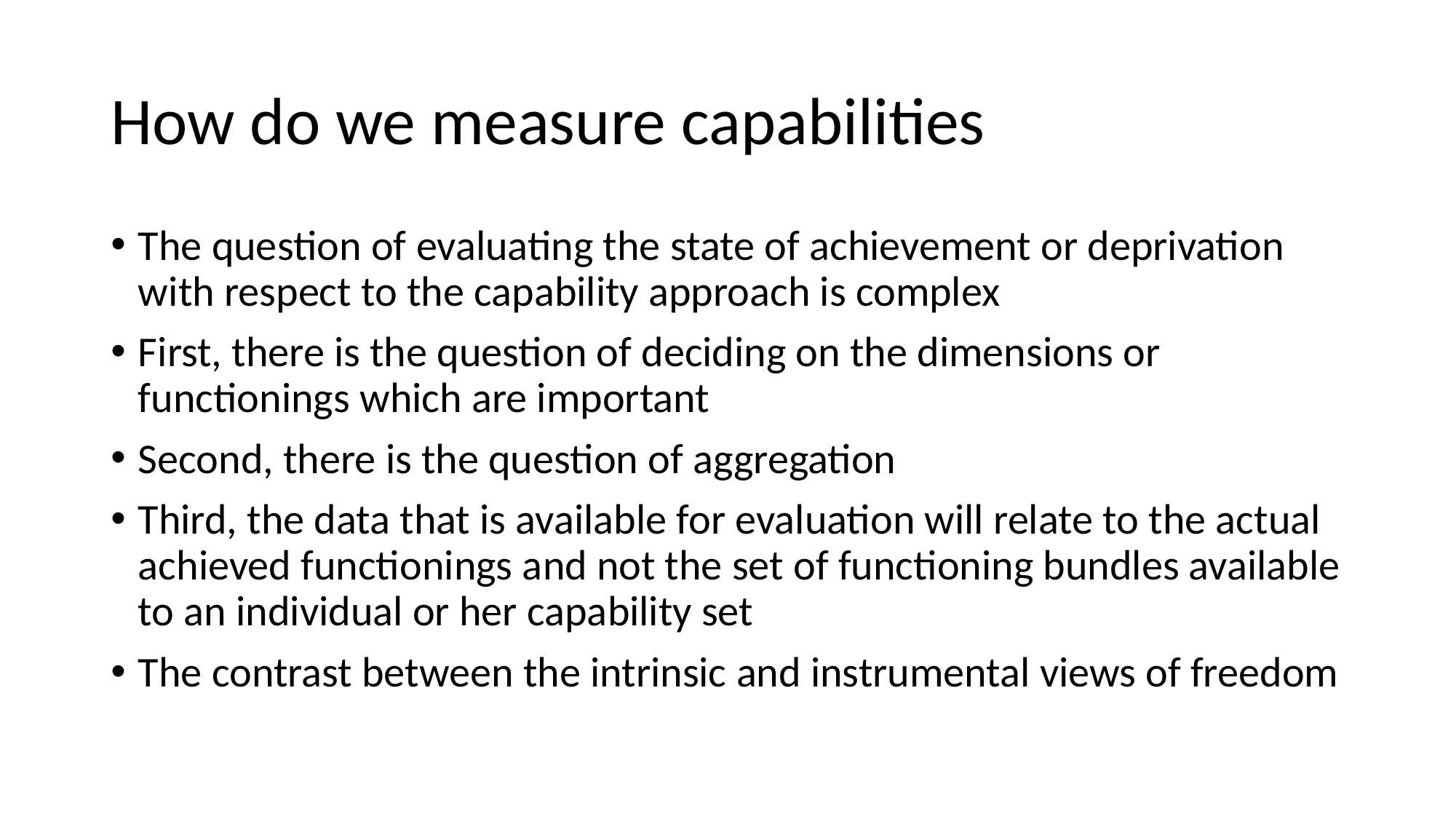

# How do we measure capabilities
The question of evaluating the state of achievement or deprivation with respect to the capability approach is complex
First, there is the question of deciding on the dimensions or functionings which are important
Second, there is the question of aggregation
Third, the data that is available for evaluation will relate to the actual achieved functionings and not the set of functioning bundles available to an individual or her capability set
The contrast between the intrinsic and instrumental views of freedom